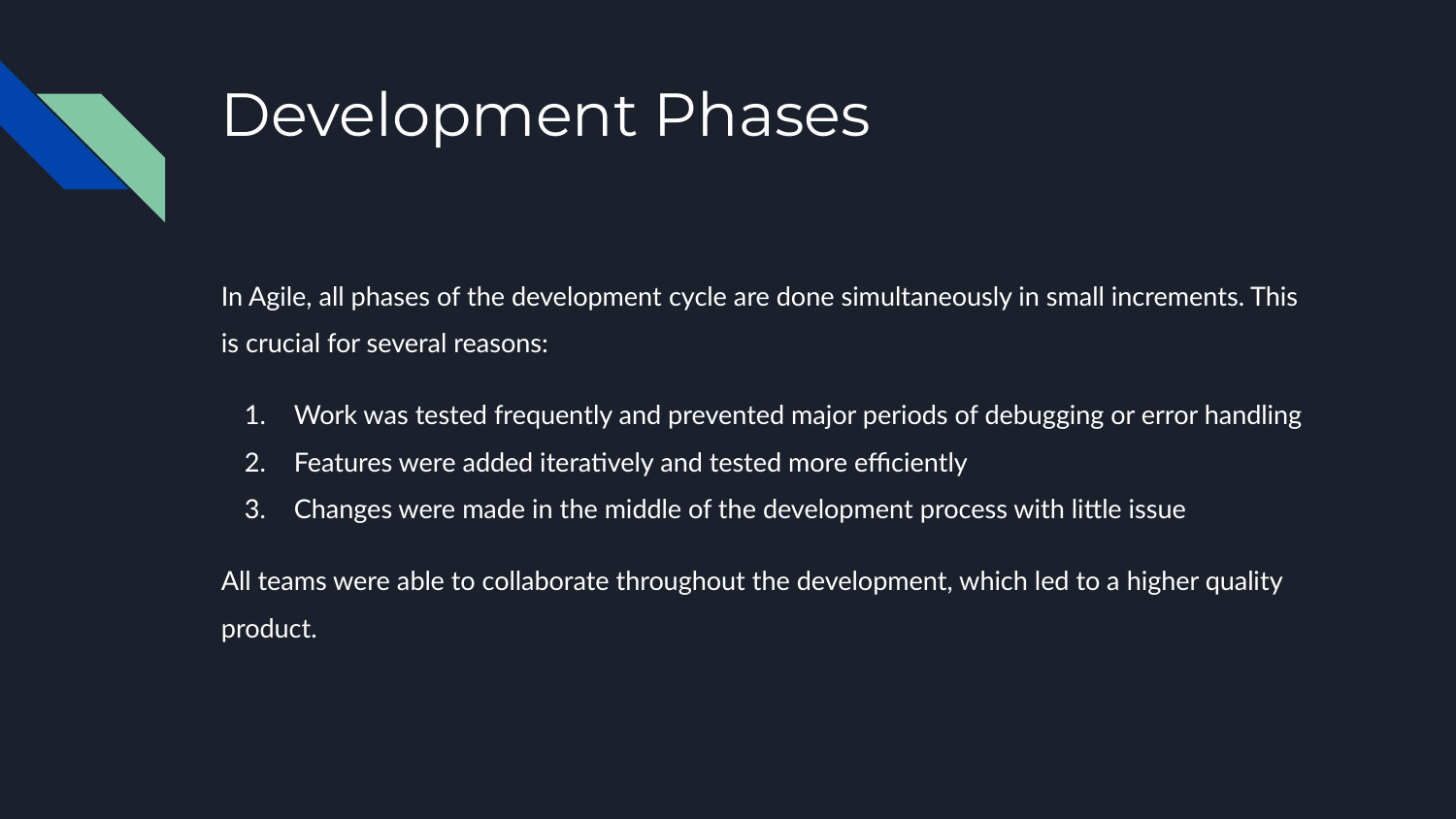

# Development Phases
In Agile, all phases of the development cycle are done simultaneously in small increments. This is crucial for several reasons:
Work was tested frequently and prevented major periods of debugging or error handling
Features were added iteratively and tested more efficiently
Changes were made in the middle of the development process with little issue
All teams were able to collaborate throughout the development, which led to a higher quality product.